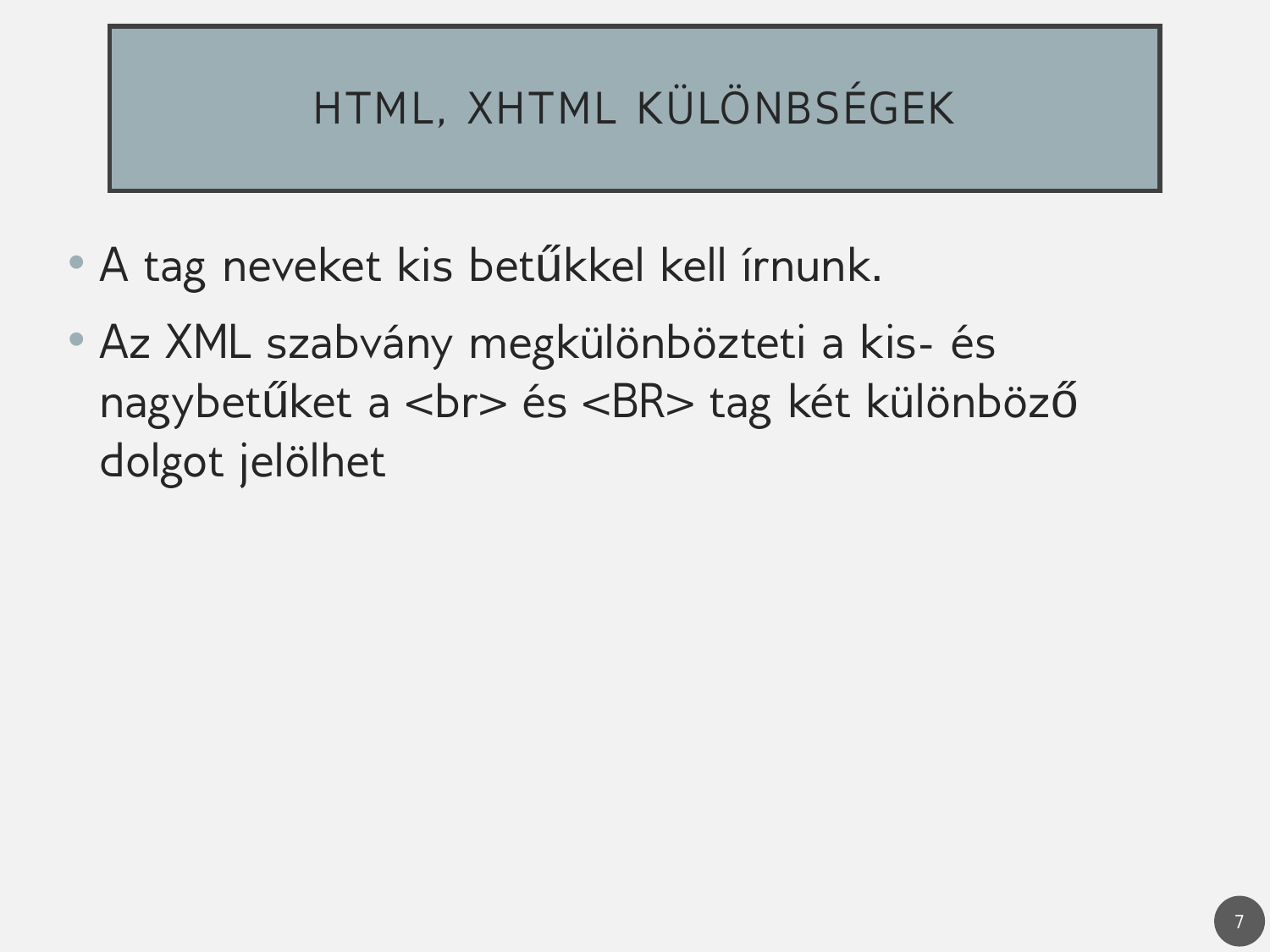

# HTML, XHTML különbségek
A tag neveket kis betűkkel kell írnunk.
Az XML szabvány megkülönbözteti a kis- és nagybetűket a <br> és <BR> tag két különböző dolgot jelölhet

7